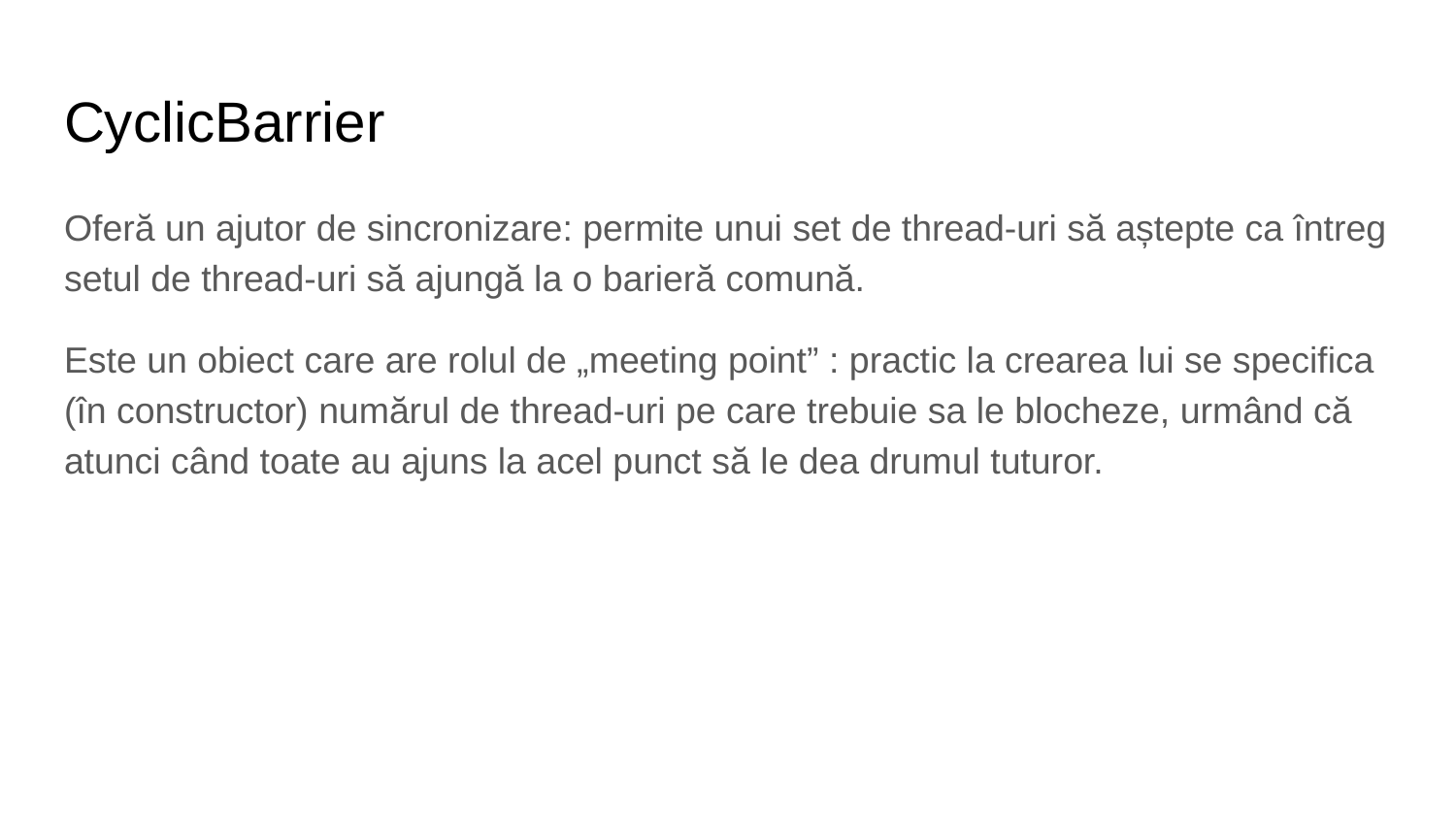

# CyclicBarrier
Oferă un ajutor de sincronizare: permite unui set de thread-uri să aștepte ca întreg setul de thread-uri să ajungă la o barieră comună.
Este un obiect care are rolul de „meeting point” : practic la crearea lui se specifica (în constructor) numărul de thread-uri pe care trebuie sa le blocheze, urmând că atunci când toate au ajuns la acel punct să le dea drumul tuturor.